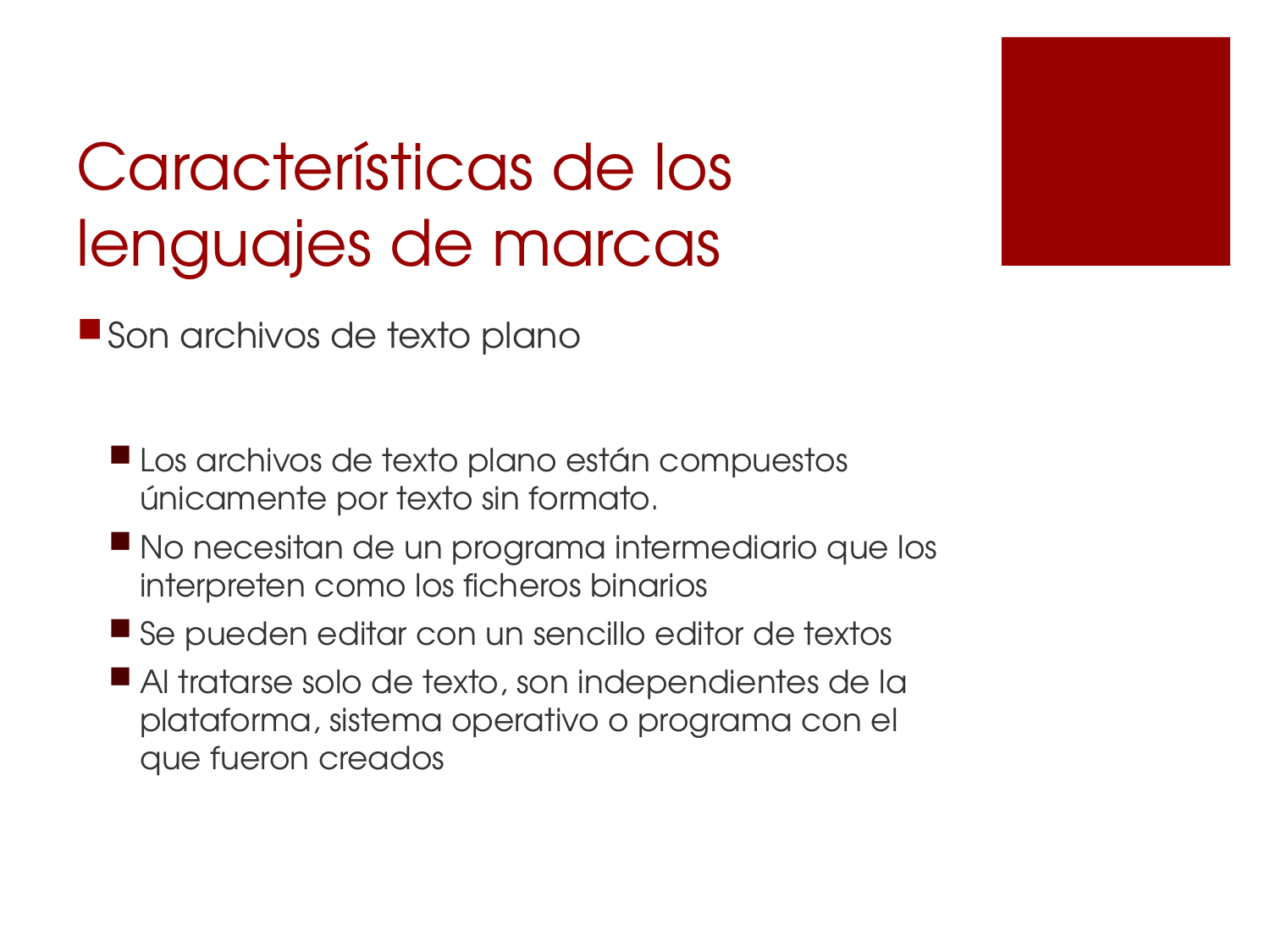

# Características de los lenguajes de marcas
Son archivos de texto plano

Los archivos de texto plano están compuestos únicamente por texto sin formato.
No necesitan de un programa intermediario que los interpreten como los ficheros binarios
Se pueden editar con un sencillo editor de textos
Al tratarse solo de texto, son independientes de la plataforma, sistema operativo o programa con el que fueron creados